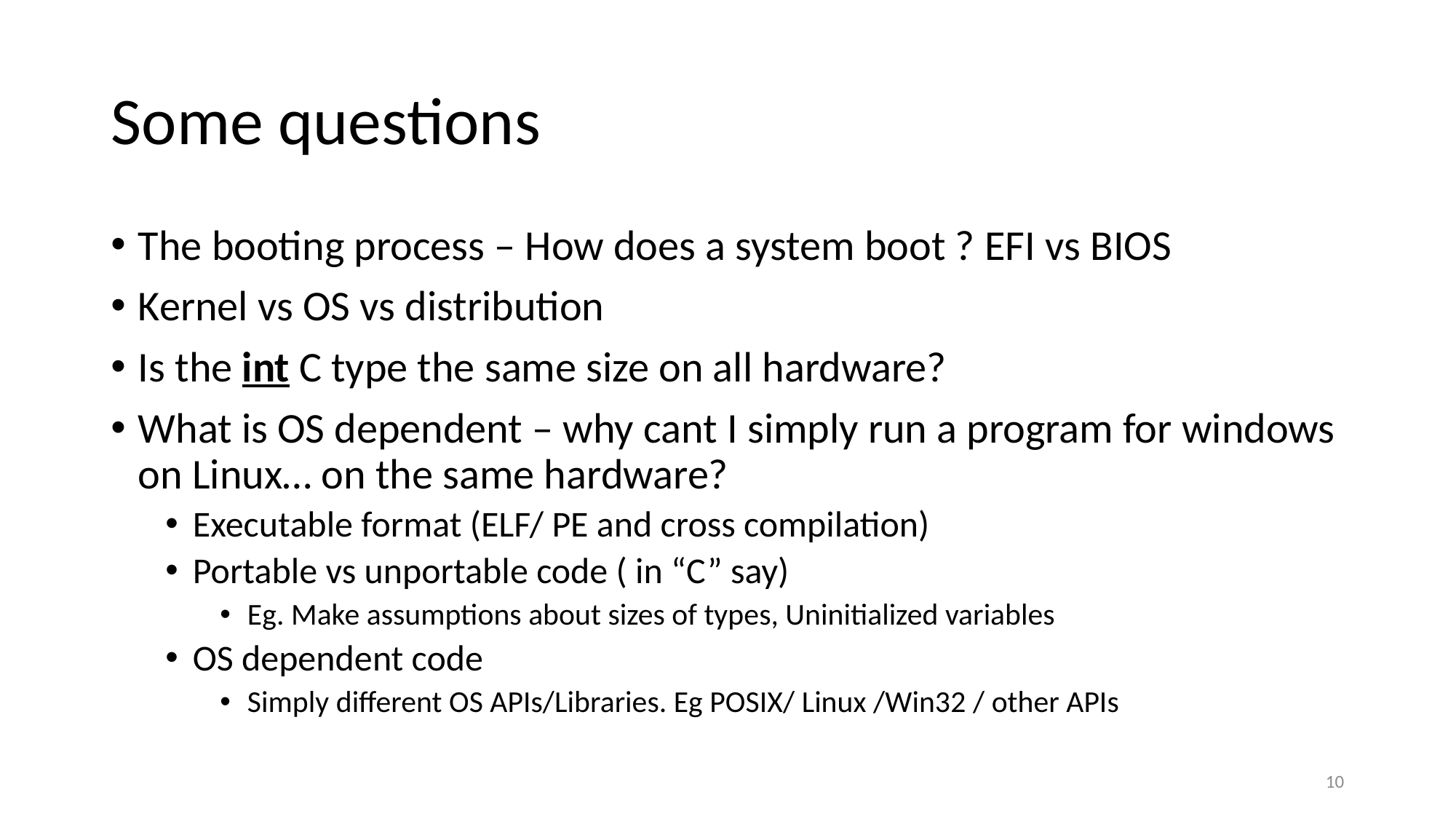

# Some questions
The booting process – How does a system boot ? EFI vs BIOS
Kernel vs OS vs distribution
Is the int C type the same size on all hardware?
What is OS dependent – why cant I simply run a program for windows on Linux… on the same hardware?
Executable format (ELF/ PE and cross compilation)
Portable vs unportable code ( in “C” say)
Eg. Make assumptions about sizes of types, Uninitialized variables
OS dependent code
Simply different OS APIs/Libraries. Eg POSIX/ Linux /Win32 / other APIs

10